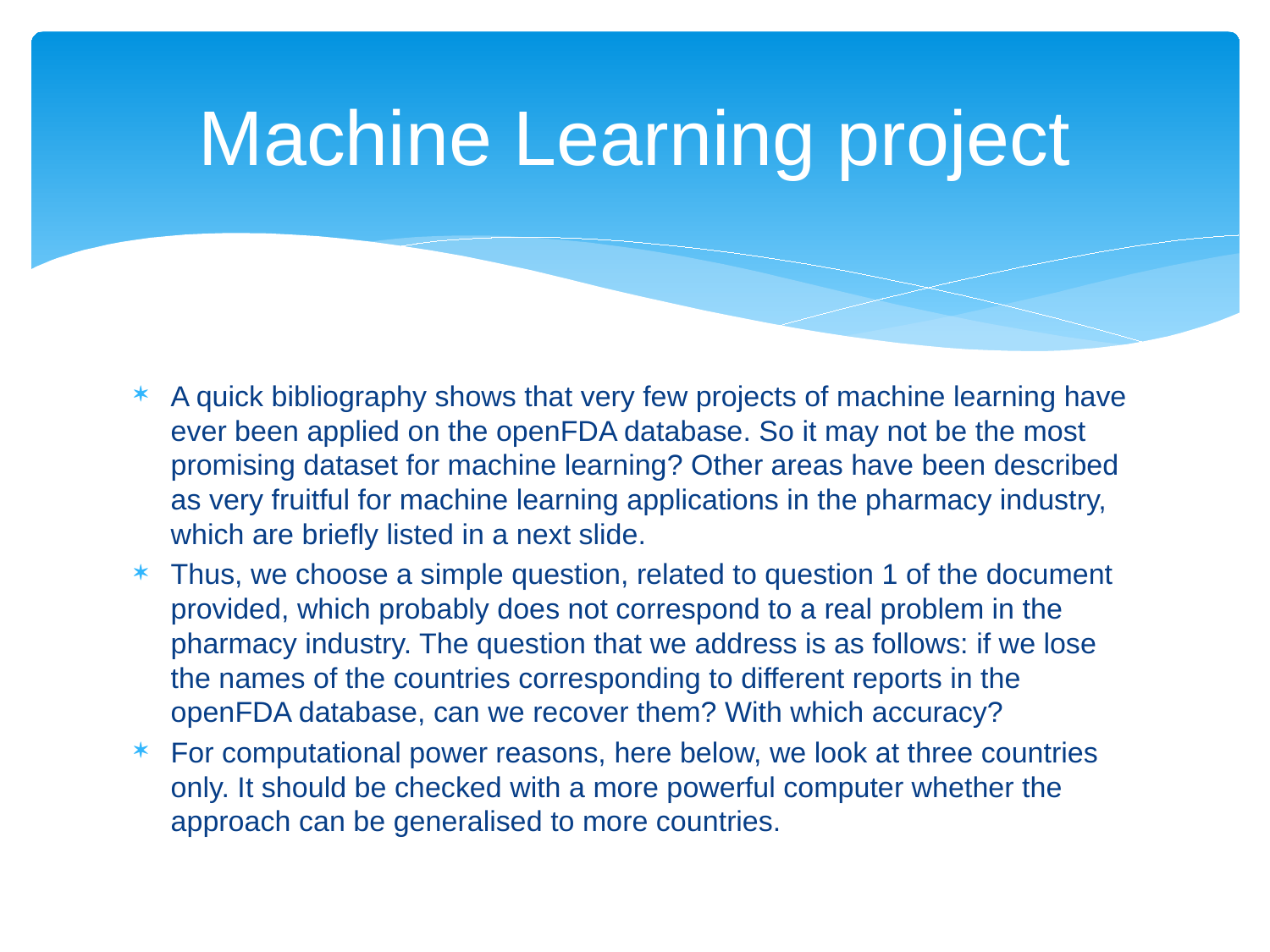

# Machine Learning project
A quick bibliography shows that very few projects of machine learning have ever been applied on the openFDA database. So it may not be the most promising dataset for machine learning? Other areas have been described as very fruitful for machine learning applications in the pharmacy industry, which are briefly listed in a next slide.
Thus, we choose a simple question, related to question 1 of the document provided, which probably does not correspond to a real problem in the pharmacy industry. The question that we address is as follows: if we lose the names of the countries corresponding to different reports in the openFDA database, can we recover them? With which accuracy?
For computational power reasons, here below, we look at three countries only. It should be checked with a more powerful computer whether the approach can be generalised to more countries.